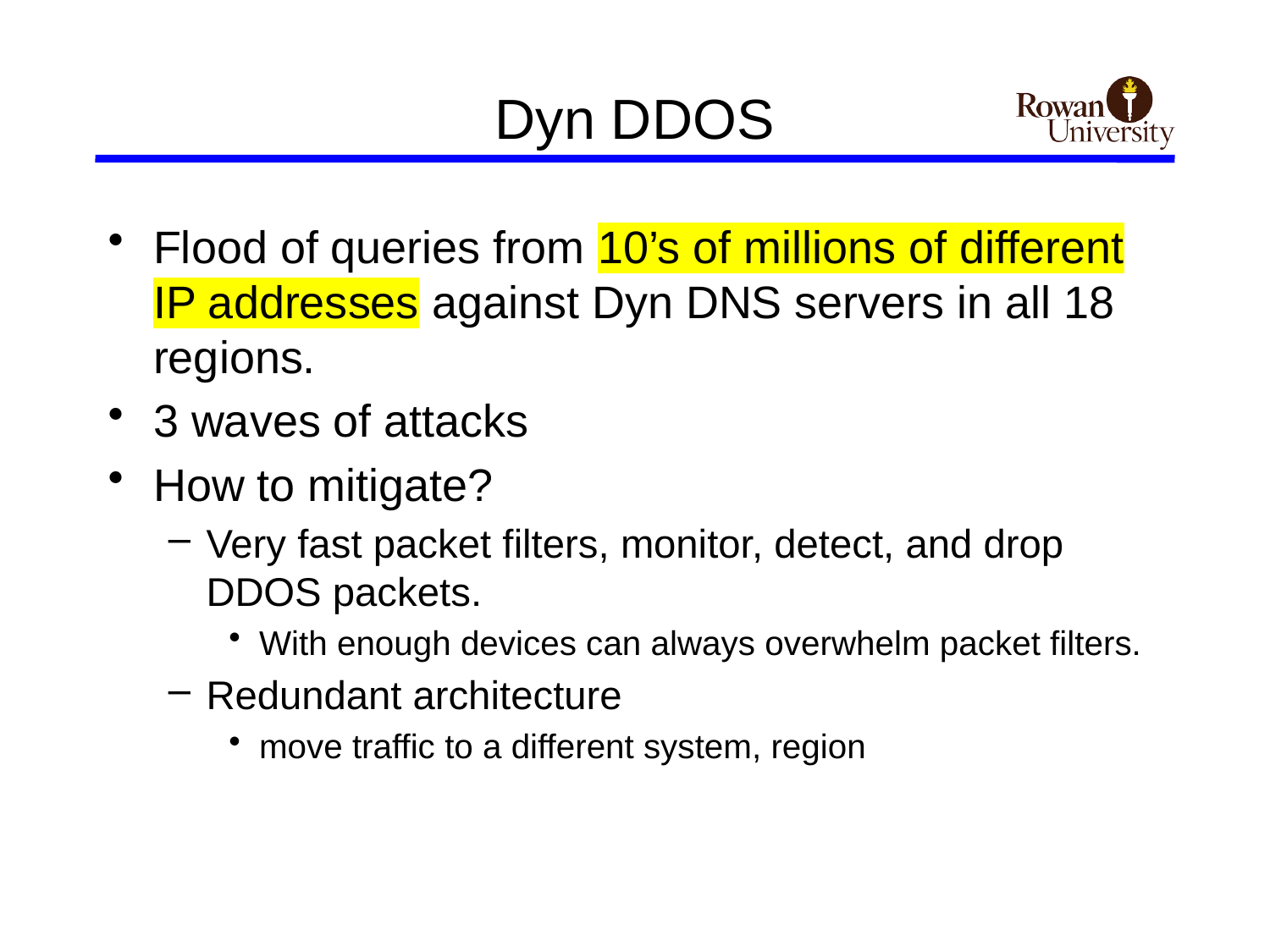

# Dyn DDOS
Flood of queries from 10’s of millions of different IP addresses against Dyn DNS servers in all 18 regions.
3 waves of attacks
How to mitigate?
Very fast packet filters, monitor, detect, and drop DDOS packets.
With enough devices can always overwhelm packet filters.
Redundant architecture
move traffic to a different system, region